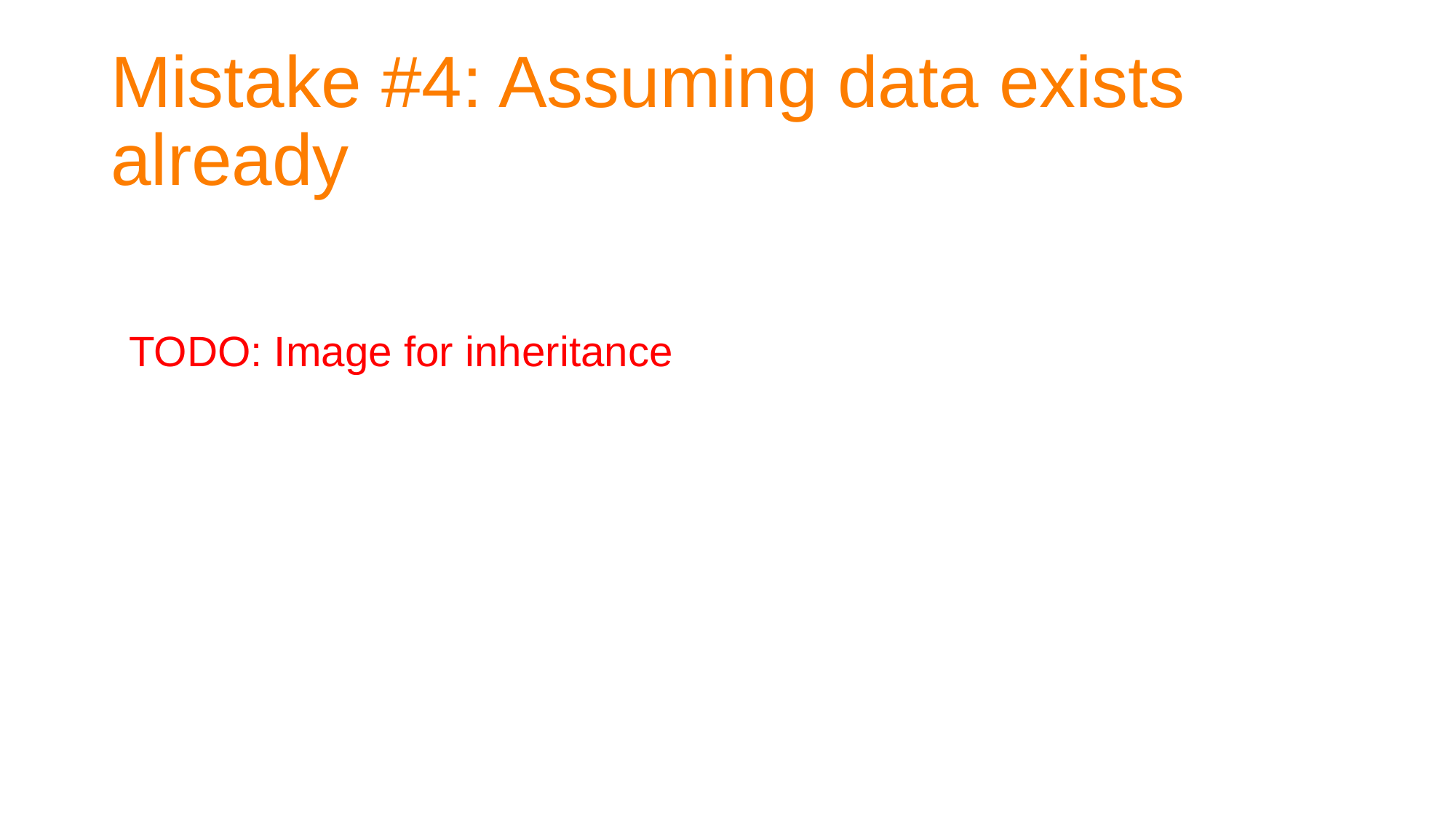

# Mistake #4: Assuming data exists already

TODO: Image for inheritance